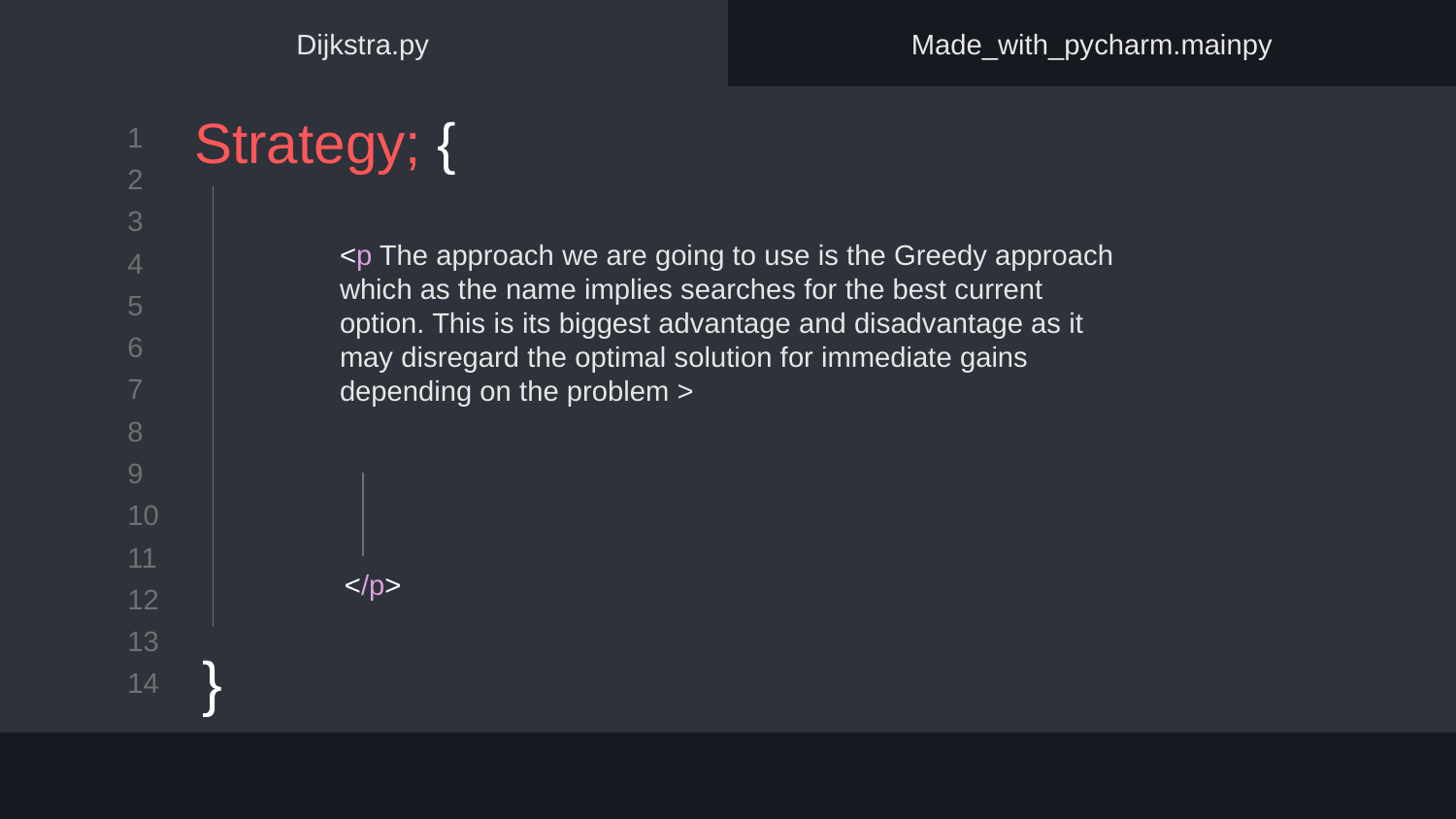

Dijkstra.py
Made_with_pycharm.mainpy
# Strategy; {
}
<p The approach we are going to use is the Greedy approach which as the name implies searches for the best current option. This is its biggest advantage and disadvantage as it may disregard the optimal solution for immediate gains depending on the problem >
</p>